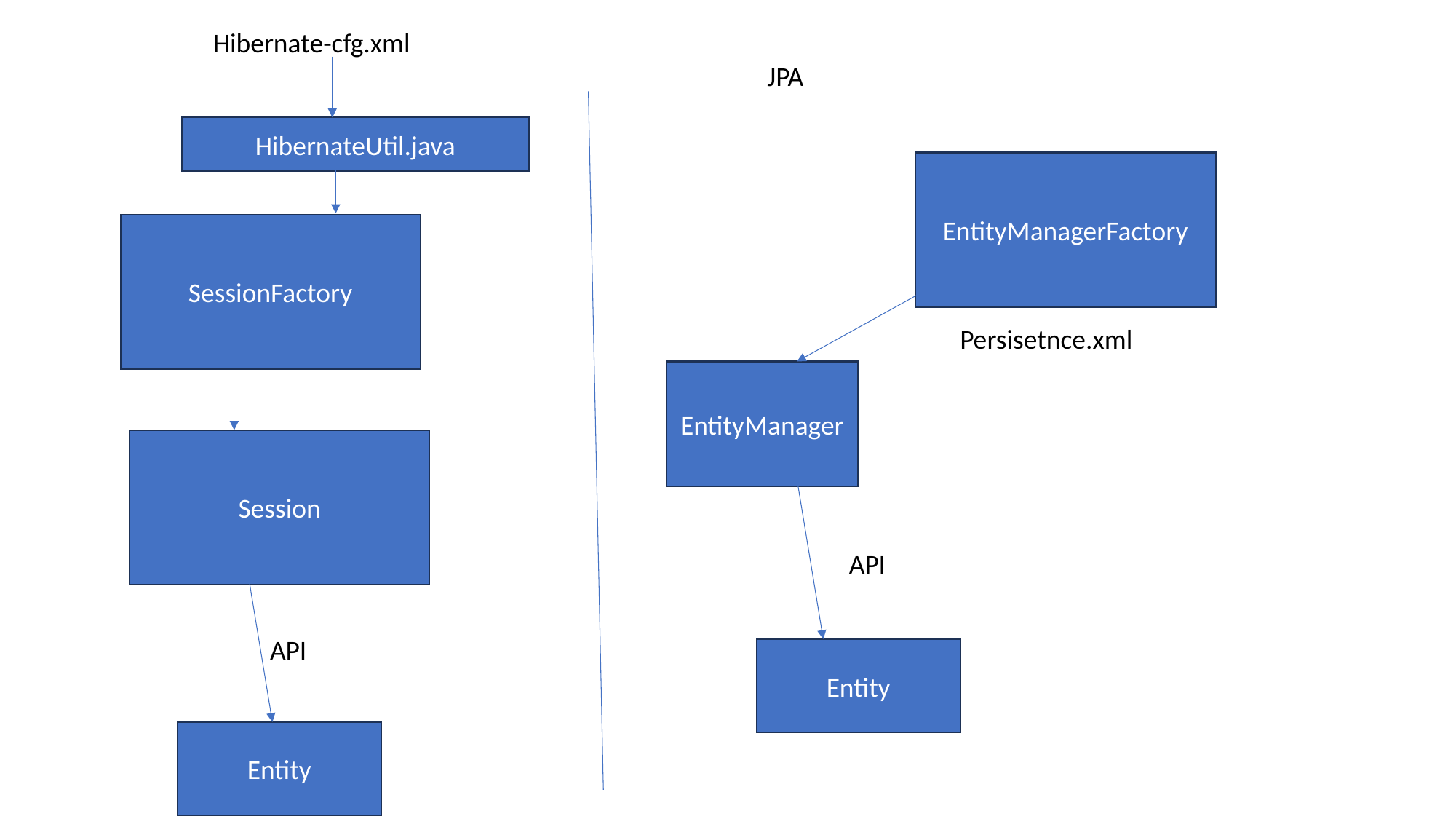

Hibernate-cfg.xml
JPA
HibernateUtil.java
EntityManagerFactory
SessionFactory
Persisetnce.xml
EntityManager
Session
API
API
Entity
Entity